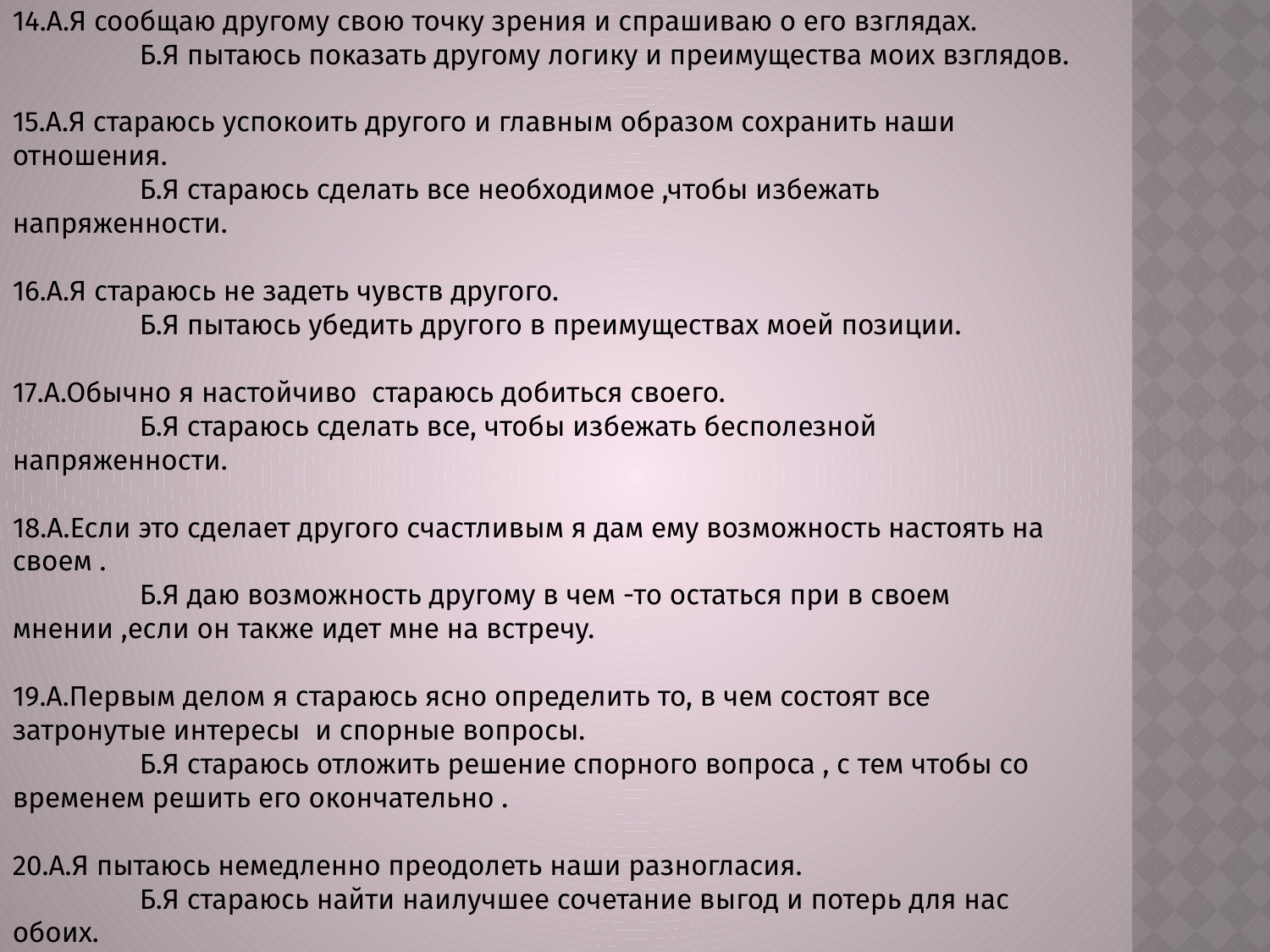

14.А.Я сообщаю другому свою точку зрения и спрашиваю о его взглядах.
	Б.Я пытаюсь показать другому логику и преимущества моих взглядов.

15.А.Я стараюсь успокоить другого и главным образом сохранить наши отношения.
	Б.Я стараюсь сделать все необходимое ,чтобы избежать напряженности.

16.А.Я стараюсь не задеть чувств другого.
	Б.Я пытаюсь убедить другого в преимуществах моей позиции.

17.А.Обычно я настойчиво  стараюсь добиться своего.
	Б.Я стараюсь сделать все, чтобы избежать бесполезной напряженности.

18.А.Если это сделает другого счастливым я дам ему возможность настоять на своем .
	Б.Я даю возможность другому в чем -то остаться при в своем мнении ,если он также идет мне на встречу.

19.А.Первым делом я стараюсь ясно определить то, в чем состоят все затронутые интересы  и спорные вопросы.
	Б.Я стараюсь отложить решение спорного вопроса , с тем чтобы со временем решить его окончательно .

20.А.Я пытаюсь немедленно преодолеть наши разногласия.
	Б.Я стараюсь найти наилучшее сочетание выгод и потерь для нас обоих.